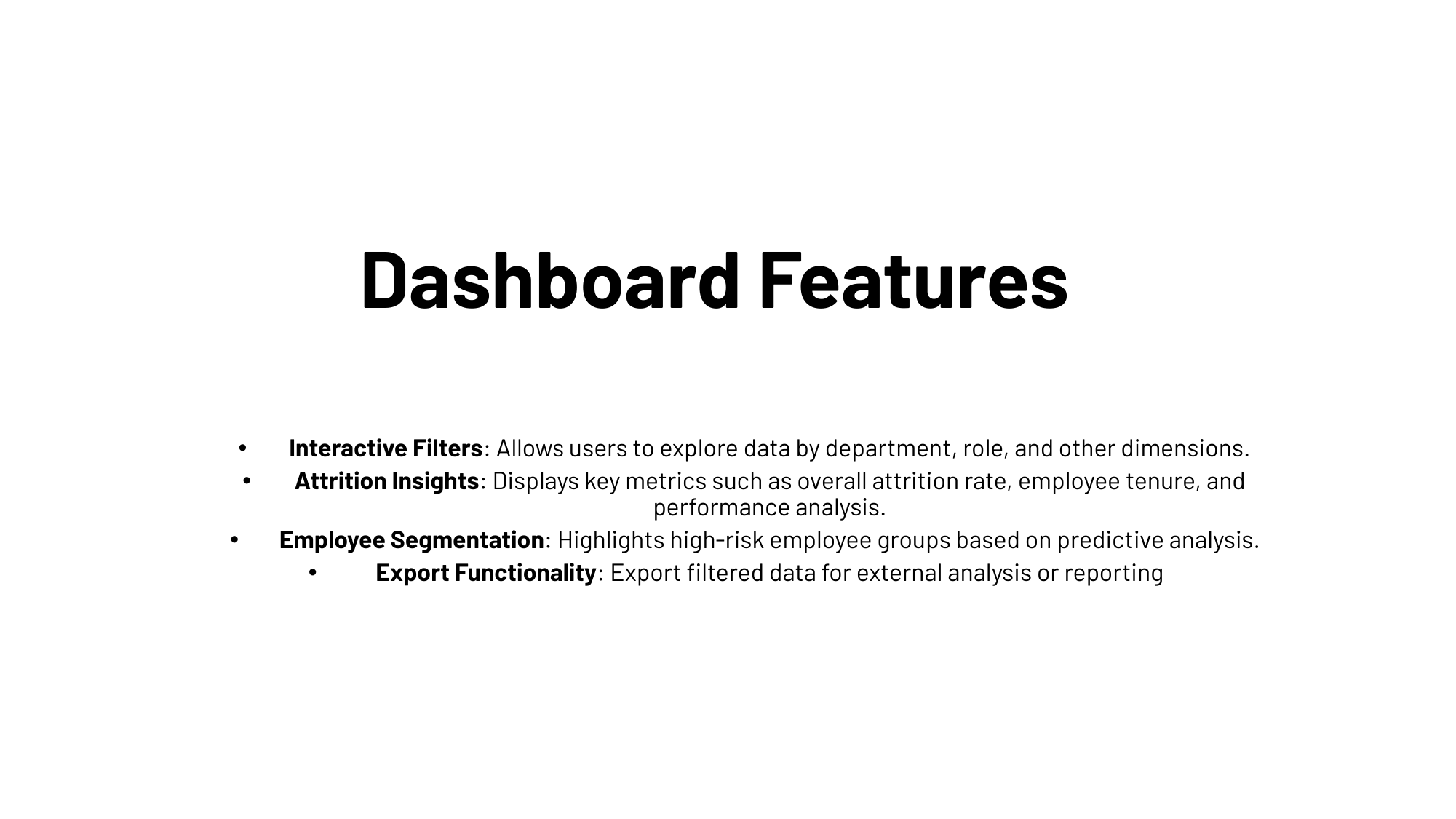

# Dashboard Features
Interactive Filters: Allows users to explore data by department, role, and other dimensions.
Attrition Insights: Displays key metrics such as overall attrition rate, employee tenure, and performance analysis.
Employee Segmentation: Highlights high-risk employee groups based on predictive analysis.
Export Functionality: Export filtered data for external analysis or reporting